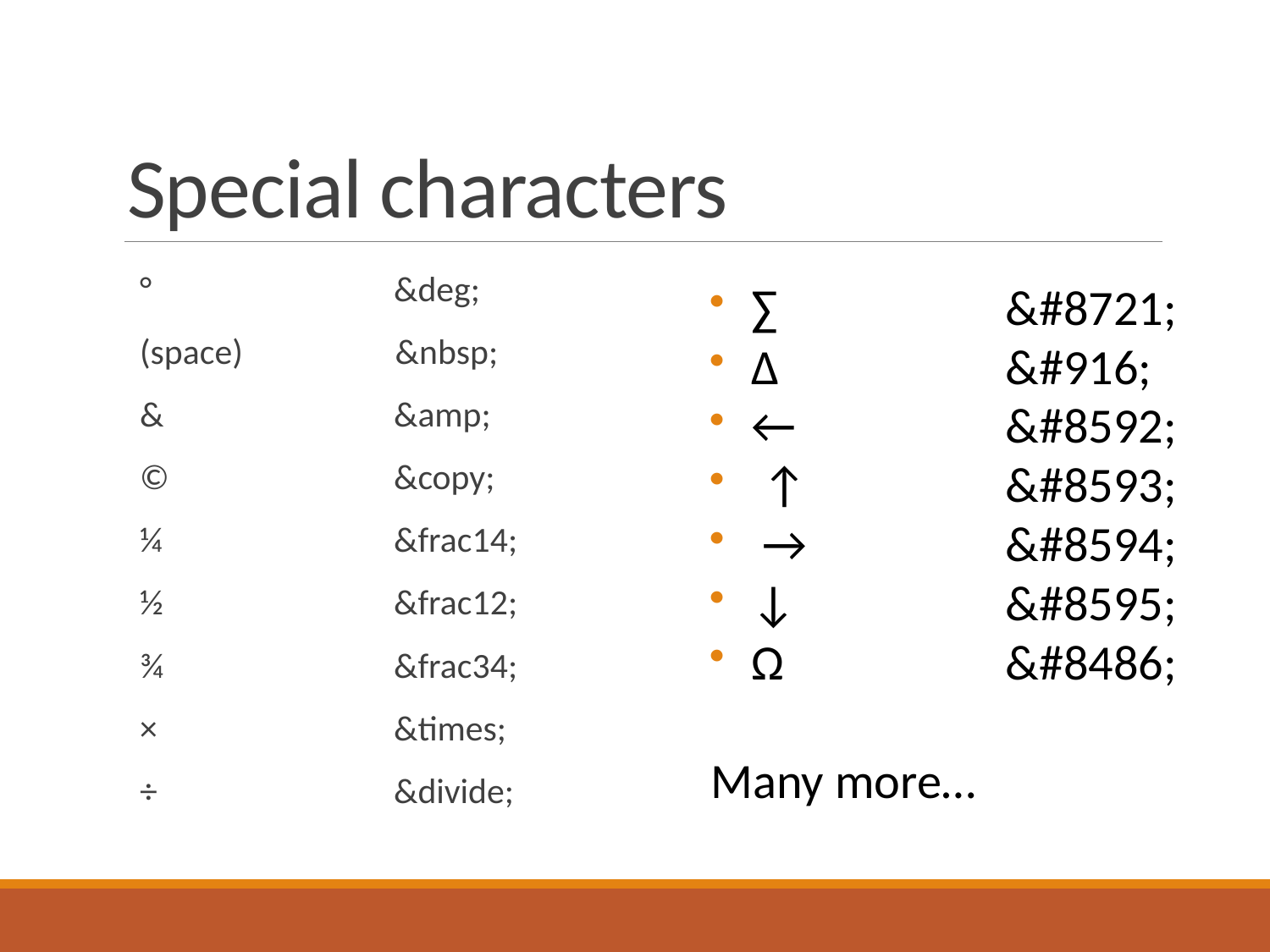

# Special characters
° 		&deg;
(space)	                &nbsp;
&		&amp;
©		&copy;
¼		&frac14;
½		&frac12;
¾ 		&frac34;
× 		&times;
÷		&divide;

∑		&#8721;
Δ		&#916;
←		&#8592;
 ↑		&#8593;
 →		&#8594;
↓		&#8595;
Ω		&#8486;

Many more…